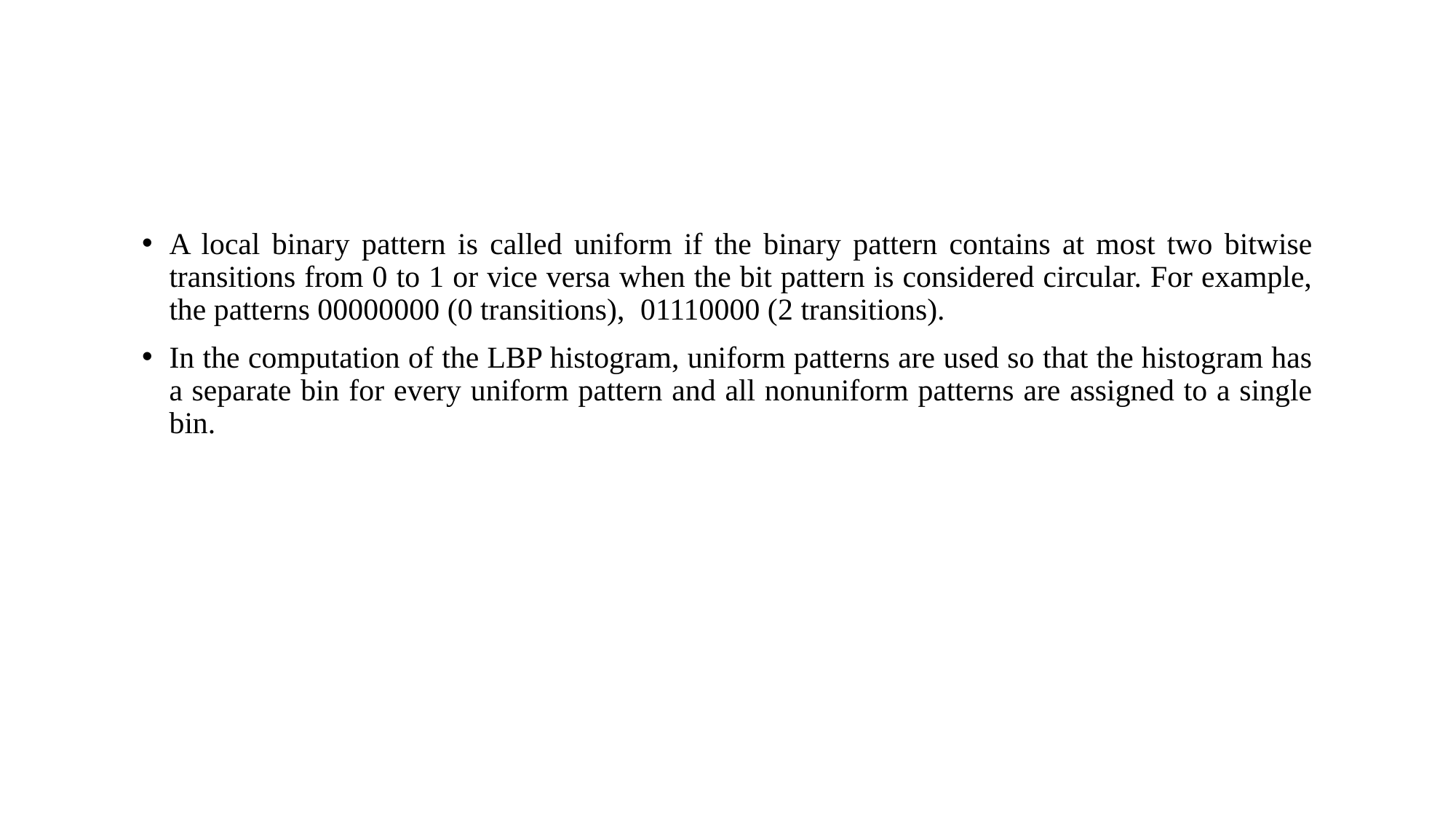

A local binary pattern is called uniform if the binary pattern contains at most two bitwise transitions from 0 to 1 or vice versa when the bit pattern is considered circular. For example, the patterns 00000000 (0 transitions),  01110000 (2 transitions).
In the computation of the LBP histogram, uniform patterns are used so that the histogram has a separate bin for every uniform pattern and all nonuniform patterns are assigned to a single bin.